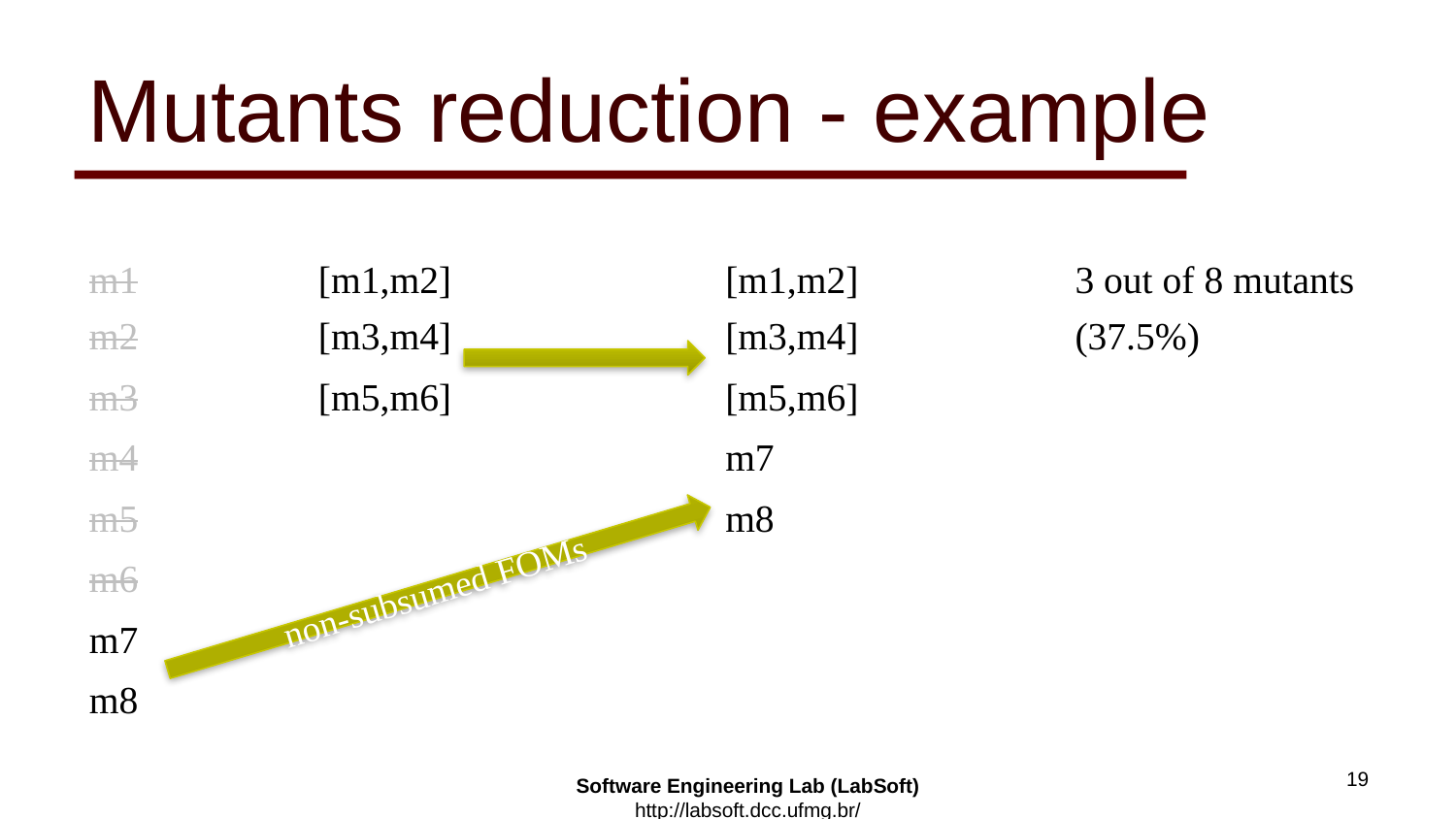

# Mutants reduction - example
| FOMs | SS2OMs | Resulting mutants | Reduction |
| --- | --- | --- | --- |
| m1 | [m1,m2] | [m1,m2] | 3 out of 8 mutants |
| m2 | [m3,m4] | [m3,m4] | (37.5%) |
| m3 | [m5,m6] | [m5,m6] |  |
| m4 |  | m7 |  |
| m5 |  | m8 |  |
| m6 |  |  |  |
| m7 |  |  |  |
| m8 |  |  |  |

non-subsumed FOMs
19